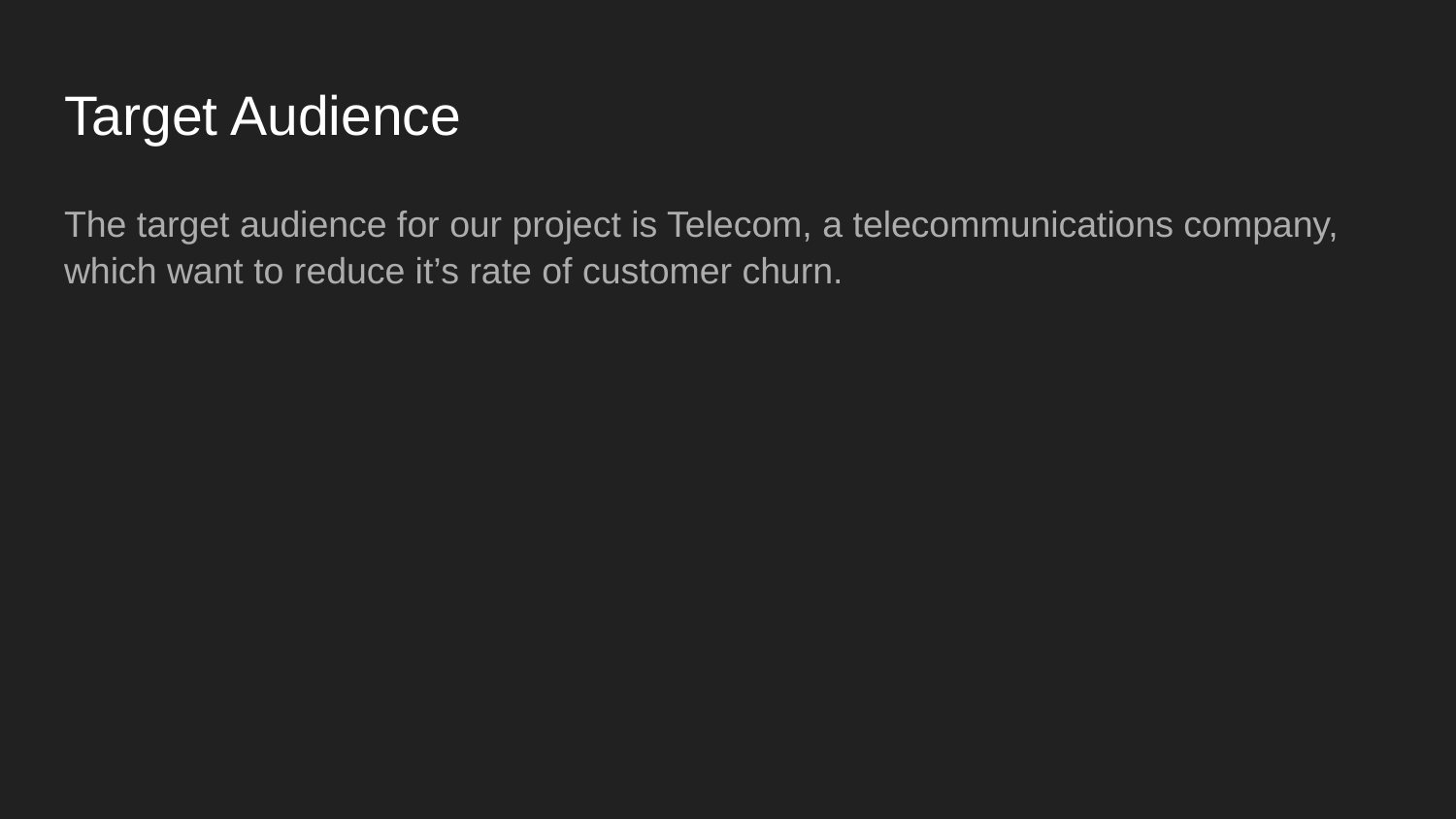

# Target Audience
The target audience for our project is Telecom, a telecommunications company, which want to reduce it’s rate of customer churn.